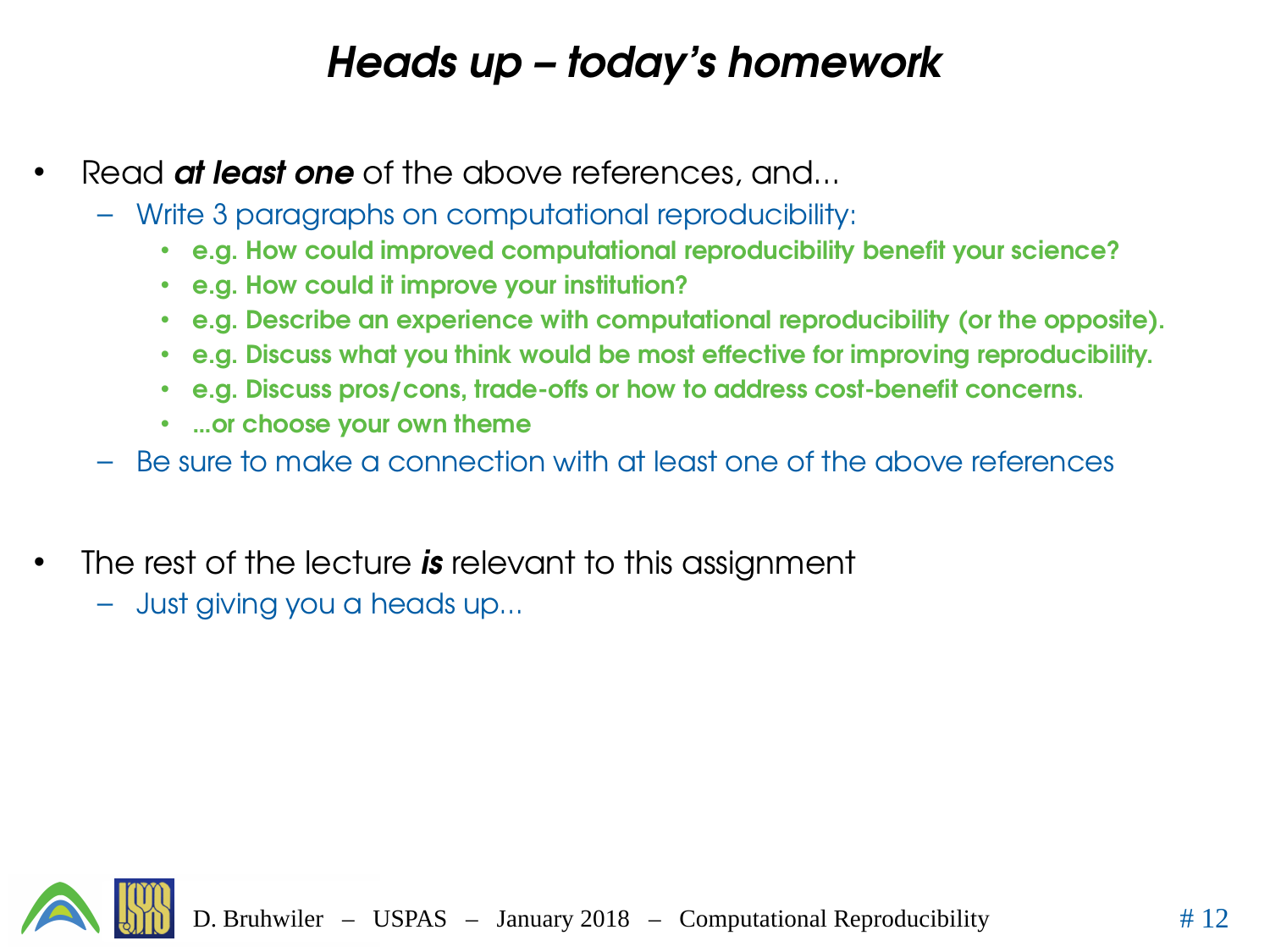

# Heads up – today’s homework
Read at least one of the above references, and…
Write 3 paragraphs on computational reproducibility:
e.g. How could improved computational reproducibility benefit your science?
e.g. How could it improve your institution?
e.g. Describe an experience with computational reproducibility (or the opposite).
e.g. Discuss what you think would be most effective for improving reproducibility.
e.g. Discuss pros/cons, trade-offs or how to address cost-benefit concerns.
…or choose your own theme
Be sure to make a connection with at least one of the above references

The rest of the lecture is relevant to this assignment
Just giving you a heads up…